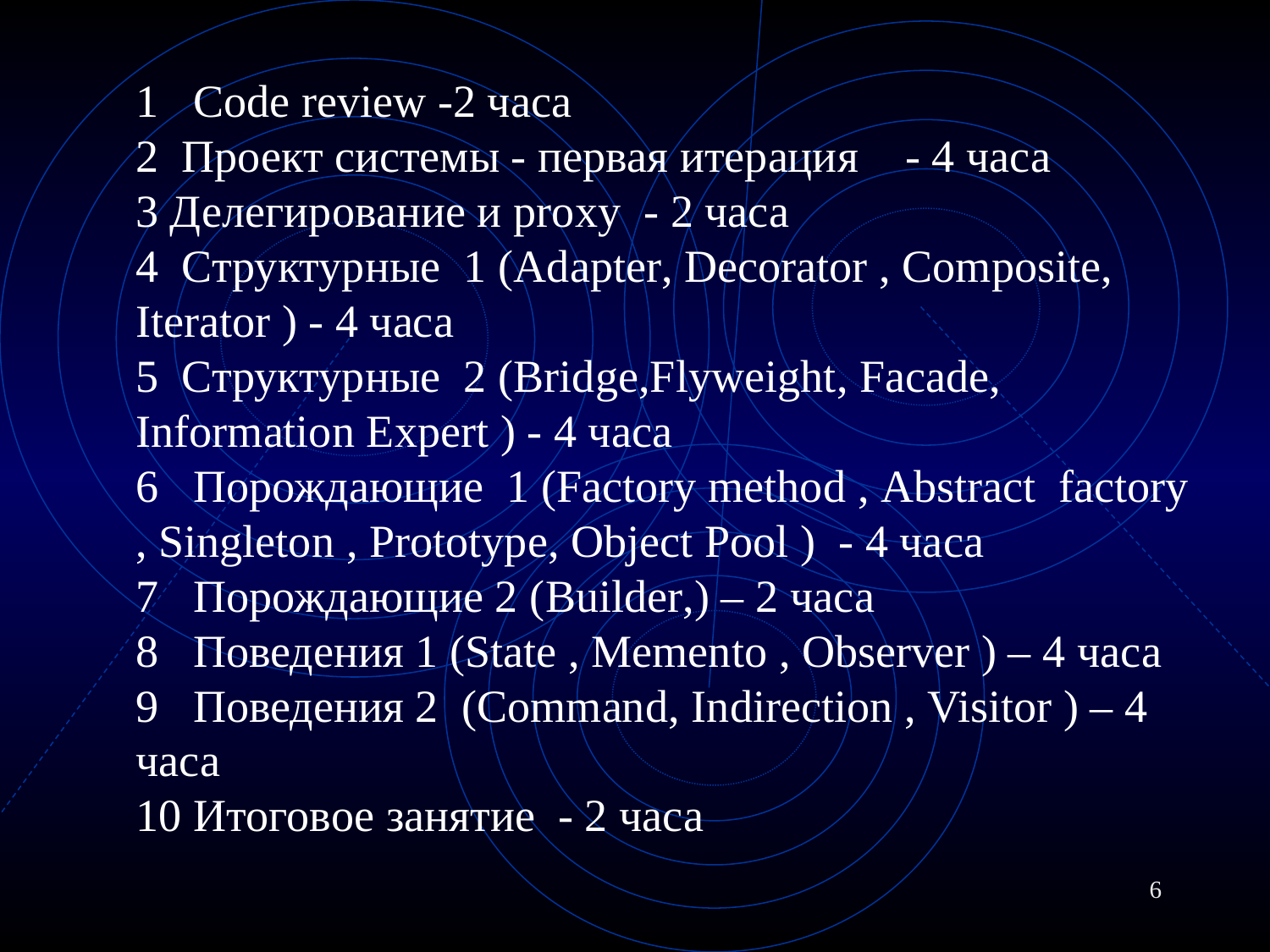

# 1   Code review -2 часа 2  Проект системы - первая итерация    - 4 часа 3 Делегирование и proxy  - 2 часа 4  Структурные  1 (Adapter, Decorator , Composite, Iterator ) - 4 часа 5  Структурные  2 (Bridge,Flyweight, Facade,  Information Expert ) - 4 часа 6   Порождающие  1 (Factory method , Abstract  factory , Singleton , Prototype, Object Pool )  - 4 часа 7   Порождающие 2 (Builder,) – 2 часа 8   Поведения 1 (State , Memento , Observer ) – 4 часа 9   Поведения 2  (Command, Indirection , Visitor ) – 4 часа 10 Итоговое занятие  - 2 часа
6